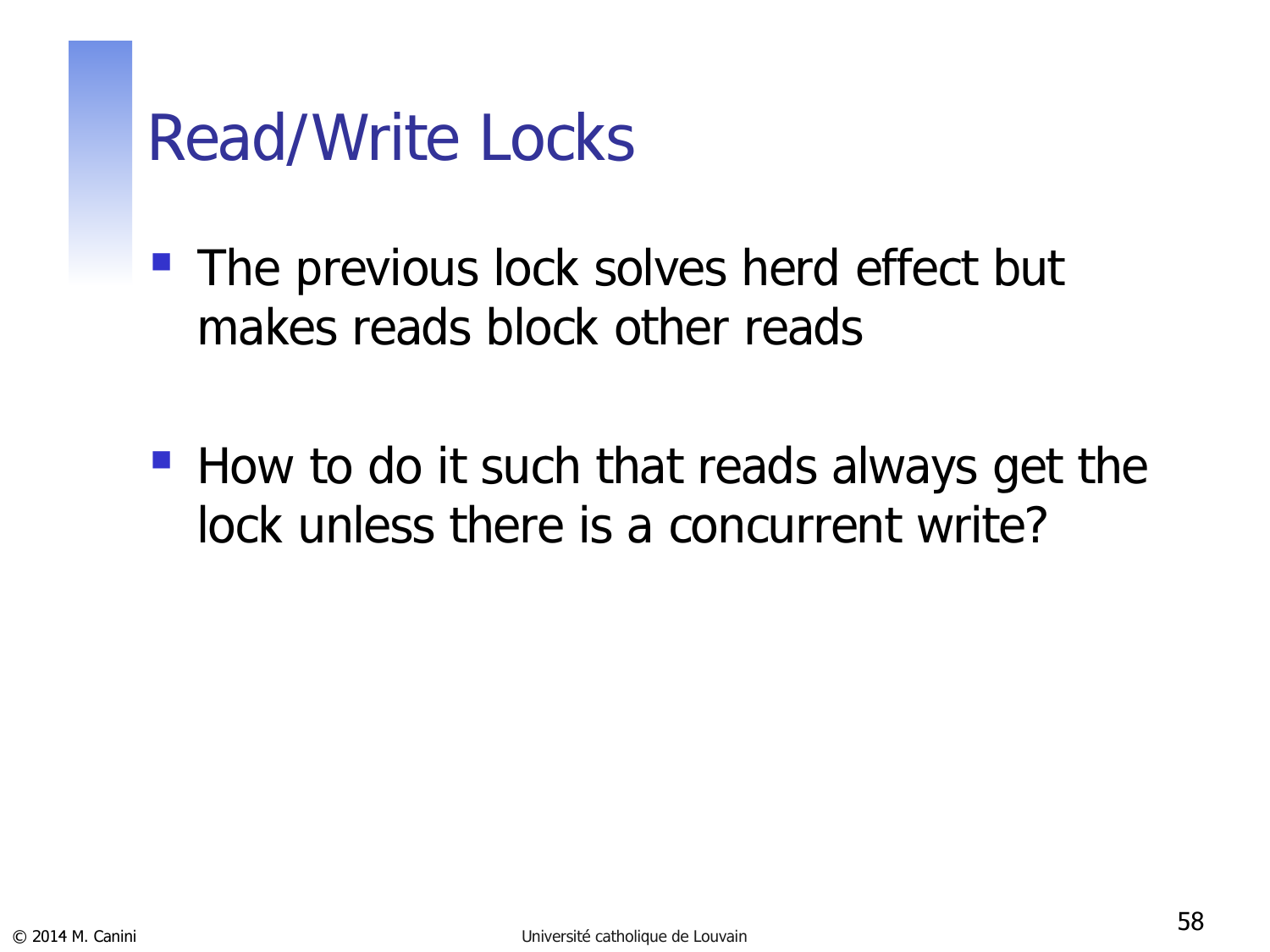

# Read/Write Locks
The previous lock solves herd effect but makes reads block other reads

How to do it such that reads always get the lock unless there is a concurrent write?
58
Université catholique de Louvain